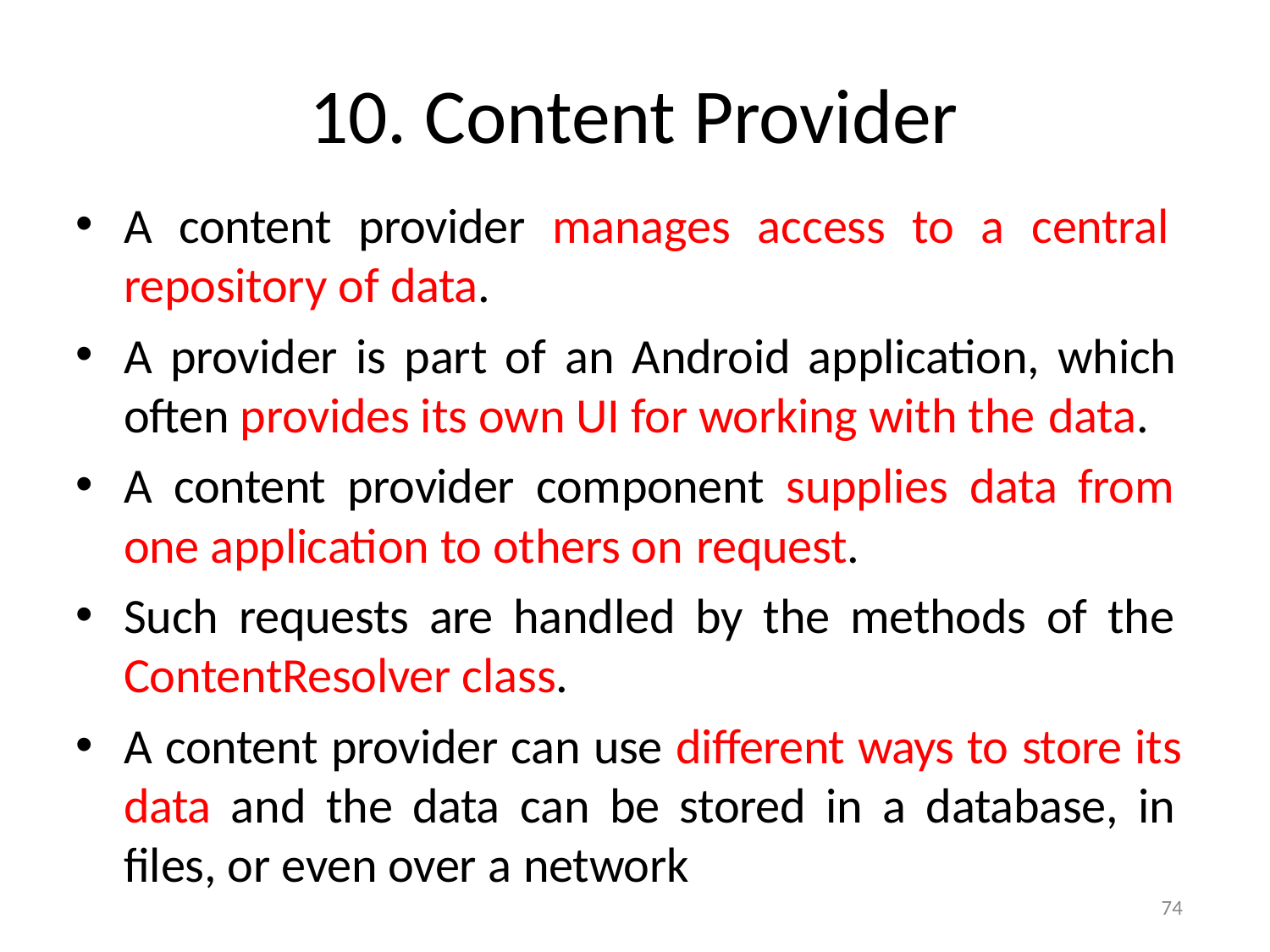

# 10. Content Provider
A content provider manages access to a central  repository of data.
A provider is part of an Android application, which  often provides its own UI for working with the data.
A content provider component supplies data from  one application to others on request.
Such requests are handled by the methods of the  ContentResolver class.
A content provider can use different ways to store its  data and the data can be stored in a database, in  files, or even over a network
74